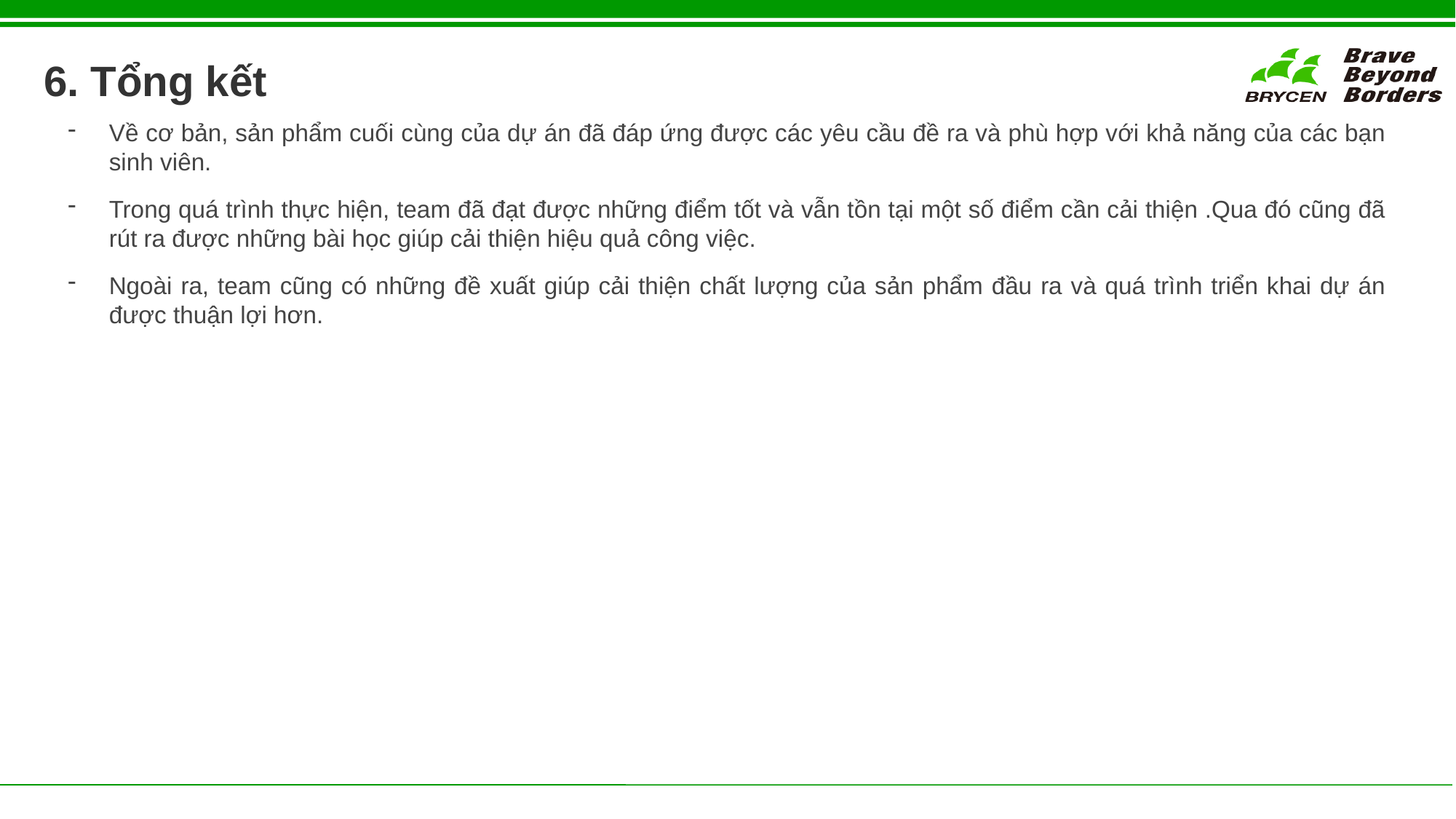

6. Tổng kết
Về cơ bản, sản phẩm cuối cùng của dự án đã đáp ứng được các yêu cầu đề ra và phù hợp với khả năng của các bạn sinh viên.
Trong quá trình thực hiện, team đã đạt được những điểm tốt và vẫn tồn tại một số điểm cần cải thiện .Qua đó cũng đã rút ra được những bài học giúp cải thiện hiệu quả công việc.
Ngoài ra, team cũng có những đề xuất giúp cải thiện chất lượng của sản phẩm đầu ra và quá trình triển khai dự án được thuận lợi hơn.